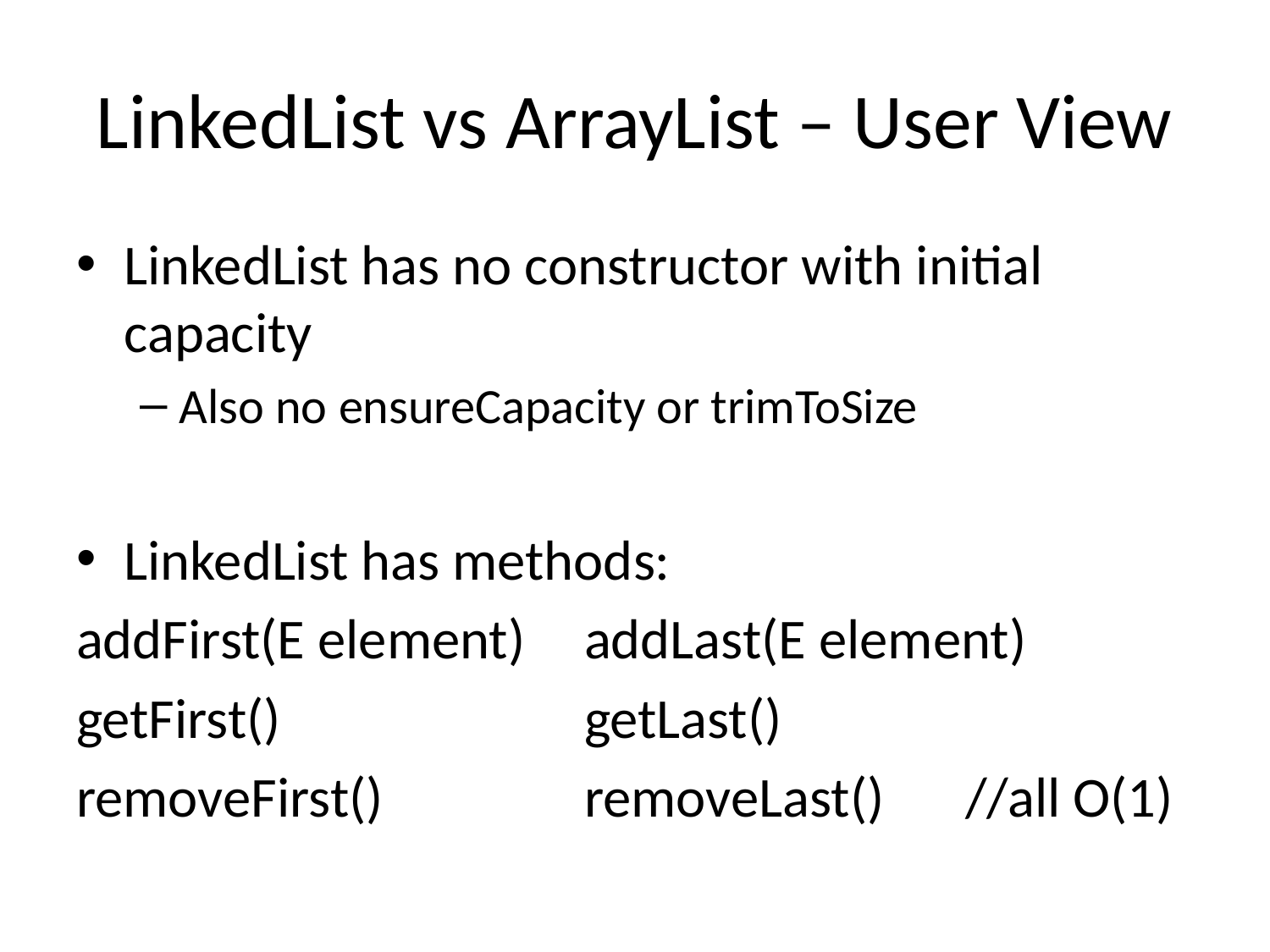

# LinkedList vs ArrayList – User View
LinkedList has no constructor with initial capacity
Also no ensureCapacity or trimToSize

LinkedList has methods:
addFirst(E element)	addLast(E element)
getFirst()			getLast()
removeFirst()		removeLast()	//all O(1)